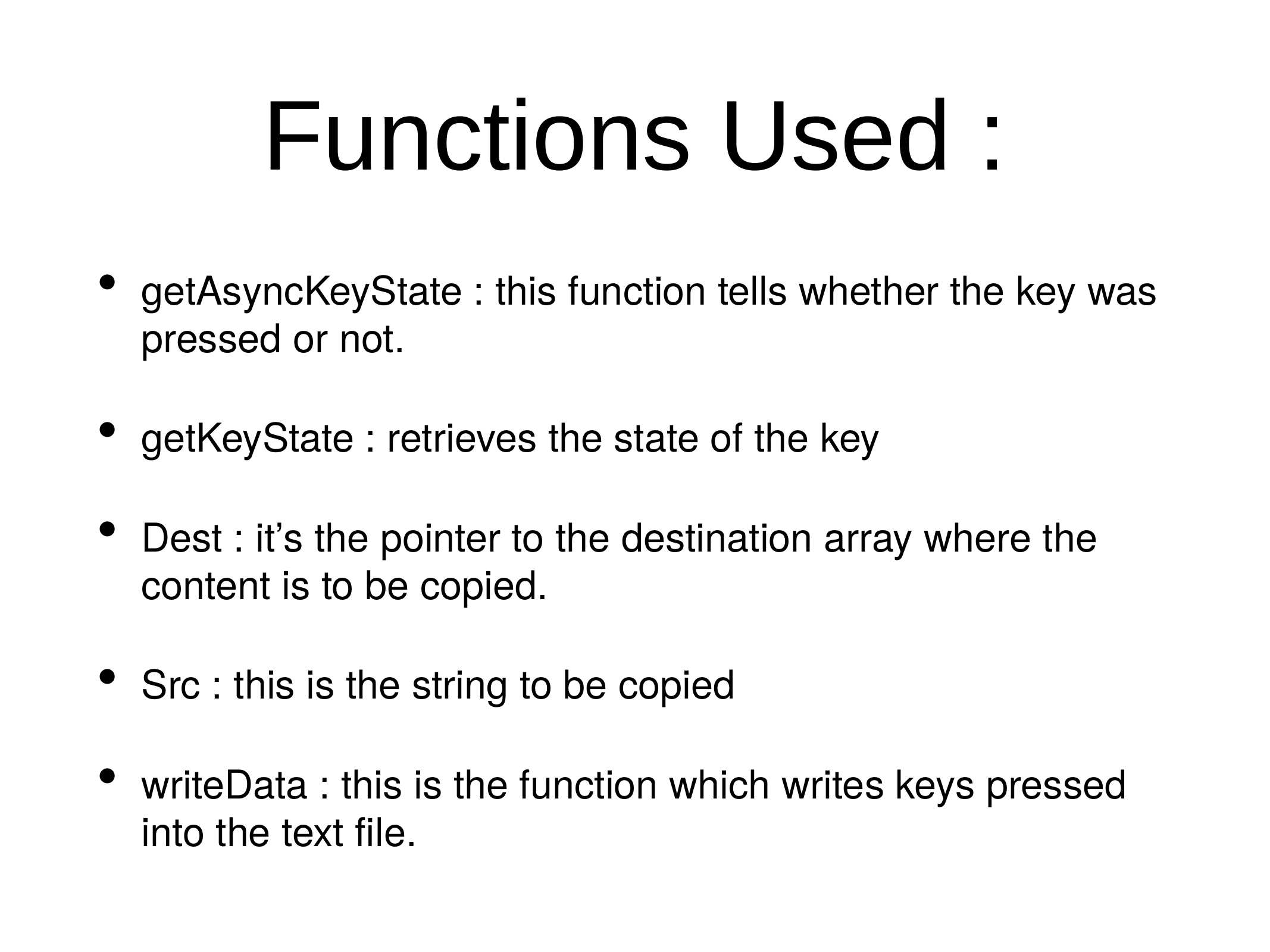

# Functions Used :
getAsyncKeyState : this function tells whether the key was pressed or not.
getKeyState : retrieves the state of the key
Dest : it’s the pointer to the destination array where the content is to be copied.
Src : this is the string to be copied
writeData : this is the function which writes keys pressed into the text file.